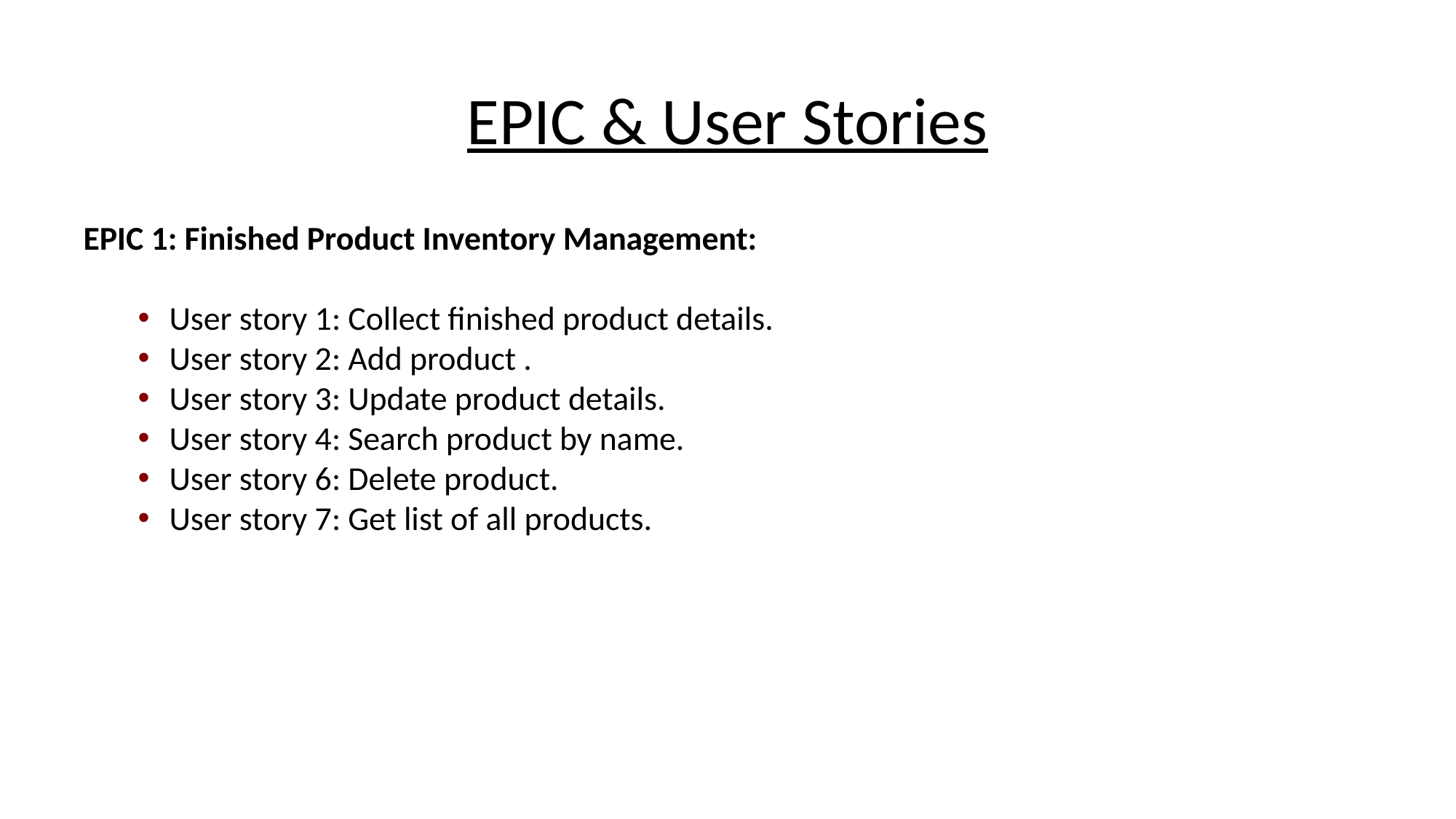

# EPIC & User Stories
EPIC 1: Finished Product Inventory Management:

User story 1: Collect finished product details.
User story 2: Add product .
User story 3: Update product details.
User story 4: Search product by name.
User story 6: Delete product.
User story 7: Get list of all products.